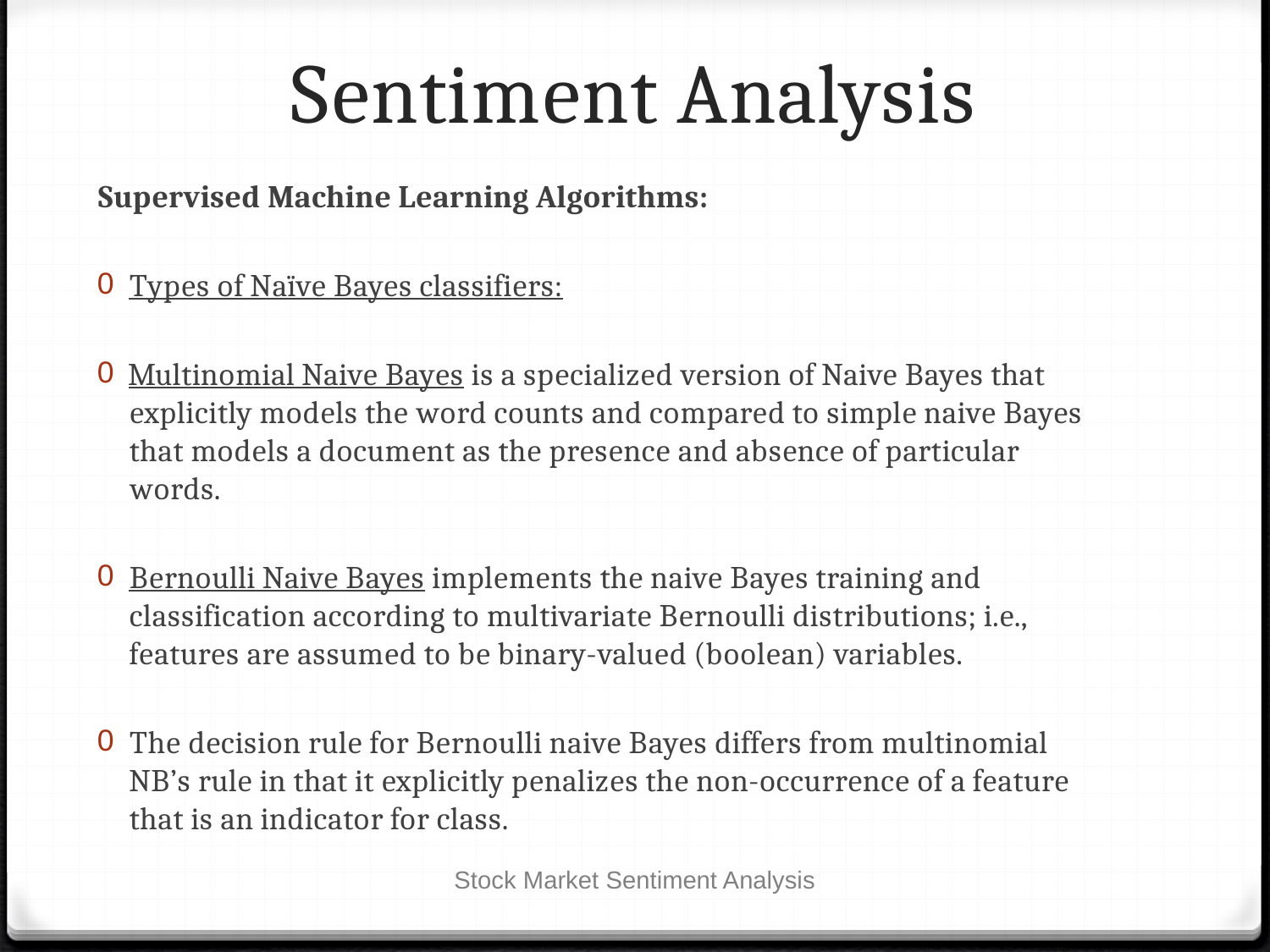

# Sentiment Analysis
Supervised Machine Learning Algorithms:

Types of Naïve Bayes classifiers:

Multinomial Naive Bayes is a specialized version of Naive Bayes that explicitly models the word counts and compared to simple naive Bayes that models a document as the presence and absence of particular words.

Bernoulli Naive Bayes implements the naive Bayes training and classification according to multivariate Bernoulli distributions; i.e., features are assumed to be binary-valued (boolean) variables.

The decision rule for Bernoulli naive Bayes differs from multinomial NB’s rule in that it explicitly penalizes the non-occurrence of a feature that is an indicator for class.
Stock Market Sentiment Analysis